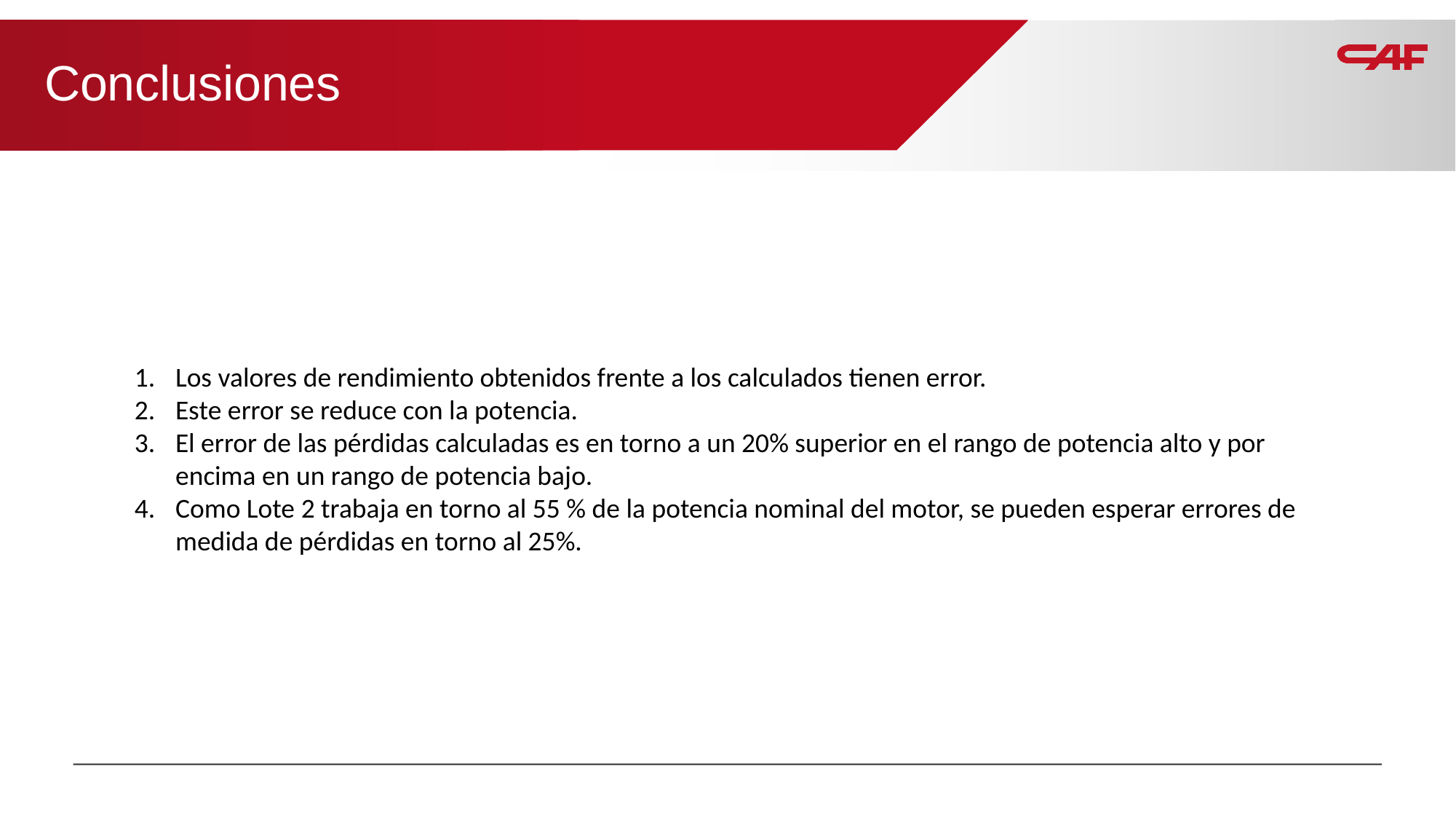

# Conclusiones
Los valores de rendimiento obtenidos frente a los calculados tienen error.
Este error se reduce con la potencia.
El error de las pérdidas calculadas es en torno a un 20% superior en el rango de potencia alto y por encima en un rango de potencia bajo.
Como Lote 2 trabaja en torno al 55 % de la potencia nominal del motor, se pueden esperar errores de medida de pérdidas en torno al 25%.